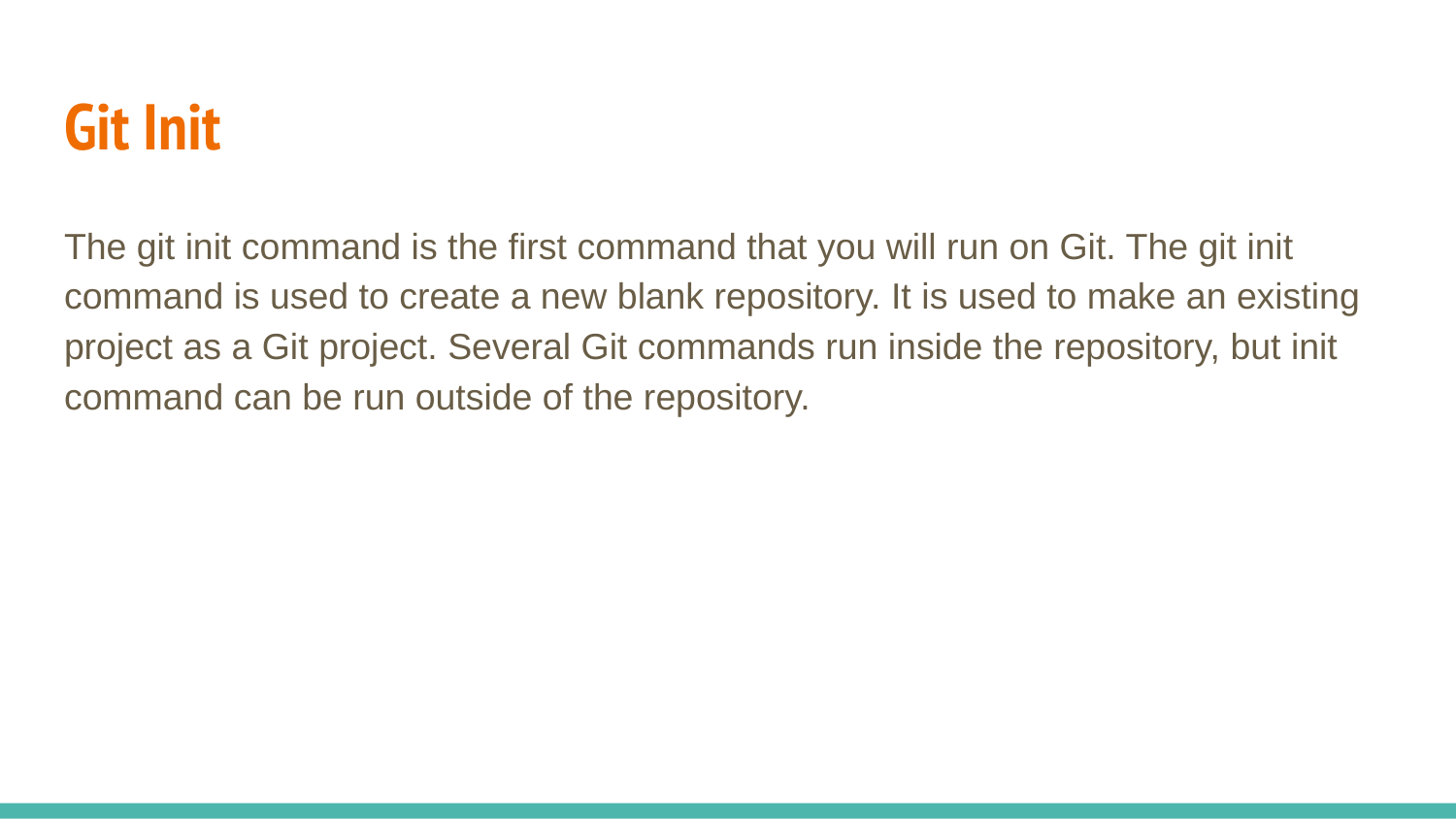

# Git Init
The git init command is the first command that you will run on Git. The git init command is used to create a new blank repository. It is used to make an existing project as a Git project. Several Git commands run inside the repository, but init command can be run outside of the repository.